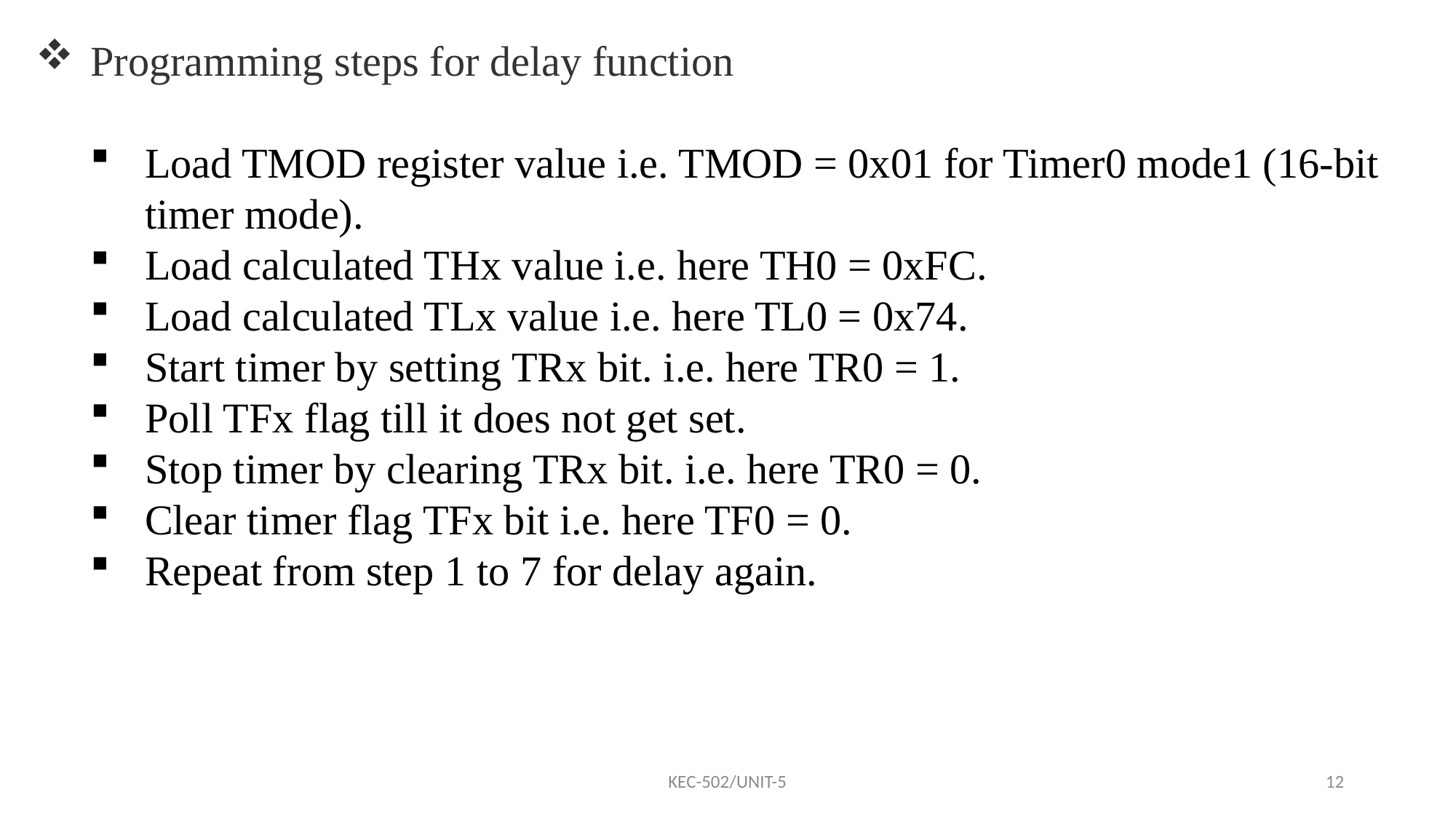

Programming steps for delay function

Load TMOD register value i.e. TMOD = 0x01 for Timer0 mode1 (16-bit timer mode).
Load calculated THx value i.e. here TH0 = 0xFC.
Load calculated TLx value i.e. here TL0 = 0x74.
Start timer by setting TRx bit. i.e. here TR0 = 1.
Poll TFx flag till it does not get set.
Stop timer by clearing TRx bit. i.e. here TR0 = 0.
Clear timer flag TFx bit i.e. here TF0 = 0.
Repeat from step 1 to 7 for delay again.
KEC-502/UNIT-5
12